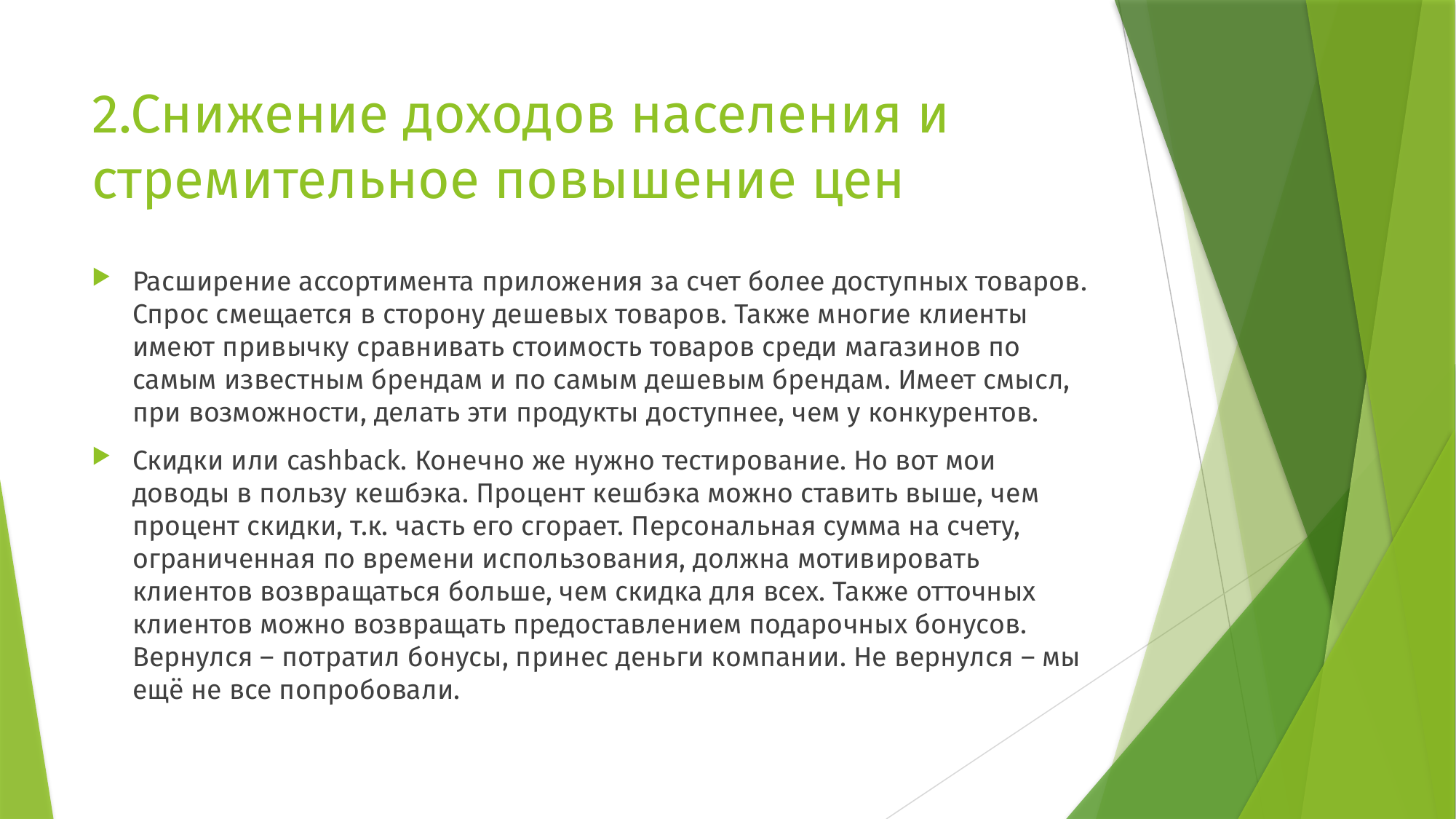

# 2.Снижение доходов населения и стремительное повышение цен
Расширение ассортимента приложения за счет более доступных товаров. Спрос смещается в сторону дешевых товаров. Также многие клиенты имеют привычку сравнивать стоимость товаров среди магазинов по самым известным брендам и по самым дешевым брендам. Имеет смысл, при возможности, делать эти продукты доступнее, чем у конкурентов.
Скидки или cashback. Конечно же нужно тестирование. Но вот мои доводы в пользу кешбэка. Процент кешбэка можно ставить выше, чем процент скидки, т.к. часть его сгорает. Персональная сумма на счету, ограниченная по времени использования, должна мотивировать клиентов возвращаться больше, чем скидка для всех. Также отточных клиентов можно возвращать предоставлением подарочных бонусов. Вернулся – потратил бонусы, принес деньги компании. Не вернулся – мы ещё не все попробовали.